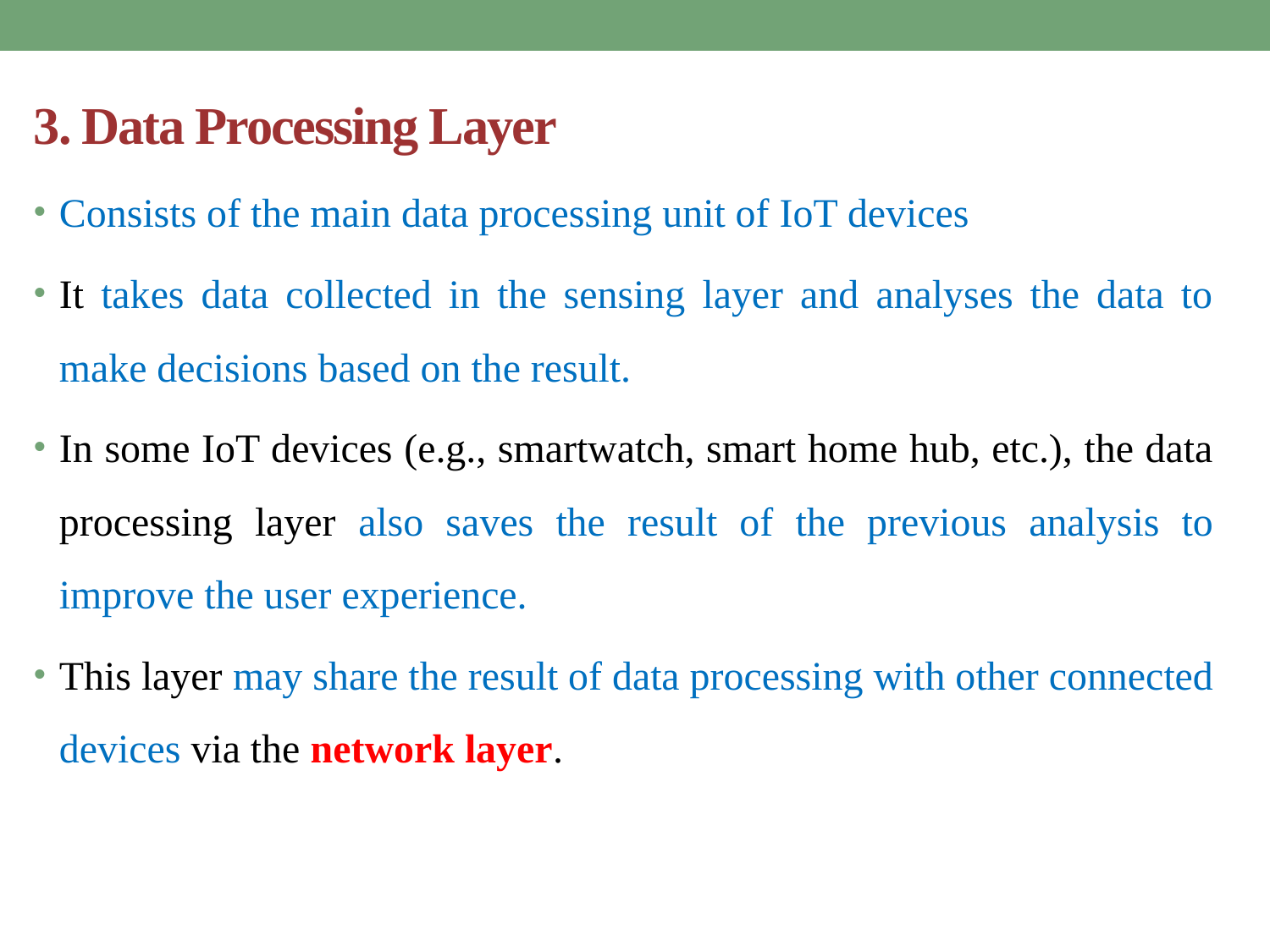

3. Data Processing Layer
Consists of the main data processing unit of IoT devices
It takes data collected in the sensing layer and analyses the data to make decisions based on the result.
In some IoT devices (e.g., smartwatch, smart home hub, etc.), the data processing layer also saves the result of the previous analysis to improve the user experience.
This layer may share the result of data processing with other connected devices via the network layer.